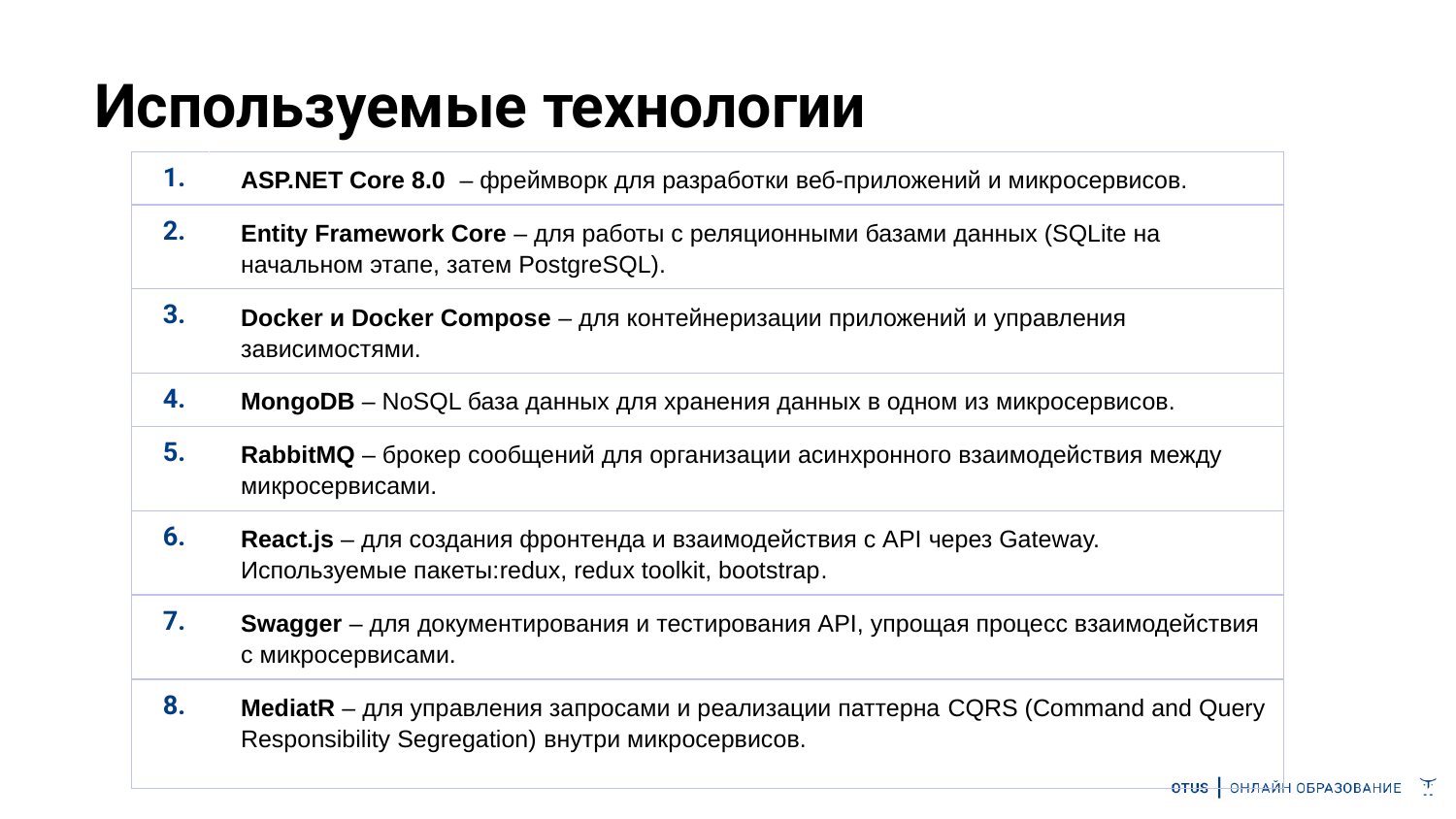

# Используемые технологии

| 1. | ASP.NET Core 8.0 – фреймворк для разработки веб-приложений и микросервисов. |
| --- | --- |
| 2. | Entity Framework Core – для работы с реляционными базами данных (SQLite на начальном этапе, затем PostgreSQL). |
| 3. | Docker и Docker Compose – для контейнеризации приложений и управления зависимостями. |
| 4. | MongoDB – NoSQL база данных для хранения данных в одном из микросервисов. |
| 5. | RabbitMQ – брокер сообщений для организации асинхронного взаимодействия между микросервисами. |
| 6. | React.js – для создания фронтенда и взаимодействия с API через Gateway. Используемые пакеты:redux, redux toolkit, bootstrap. |
| 7. | Swagger – для документирования и тестирования API, упрощая процесс взаимодействия с микросервисами. |
| 8. | MediatR – для управления запросами и реализации паттерна CQRS (Command and Query Responsibility Segregation) внутри микросервисов. |